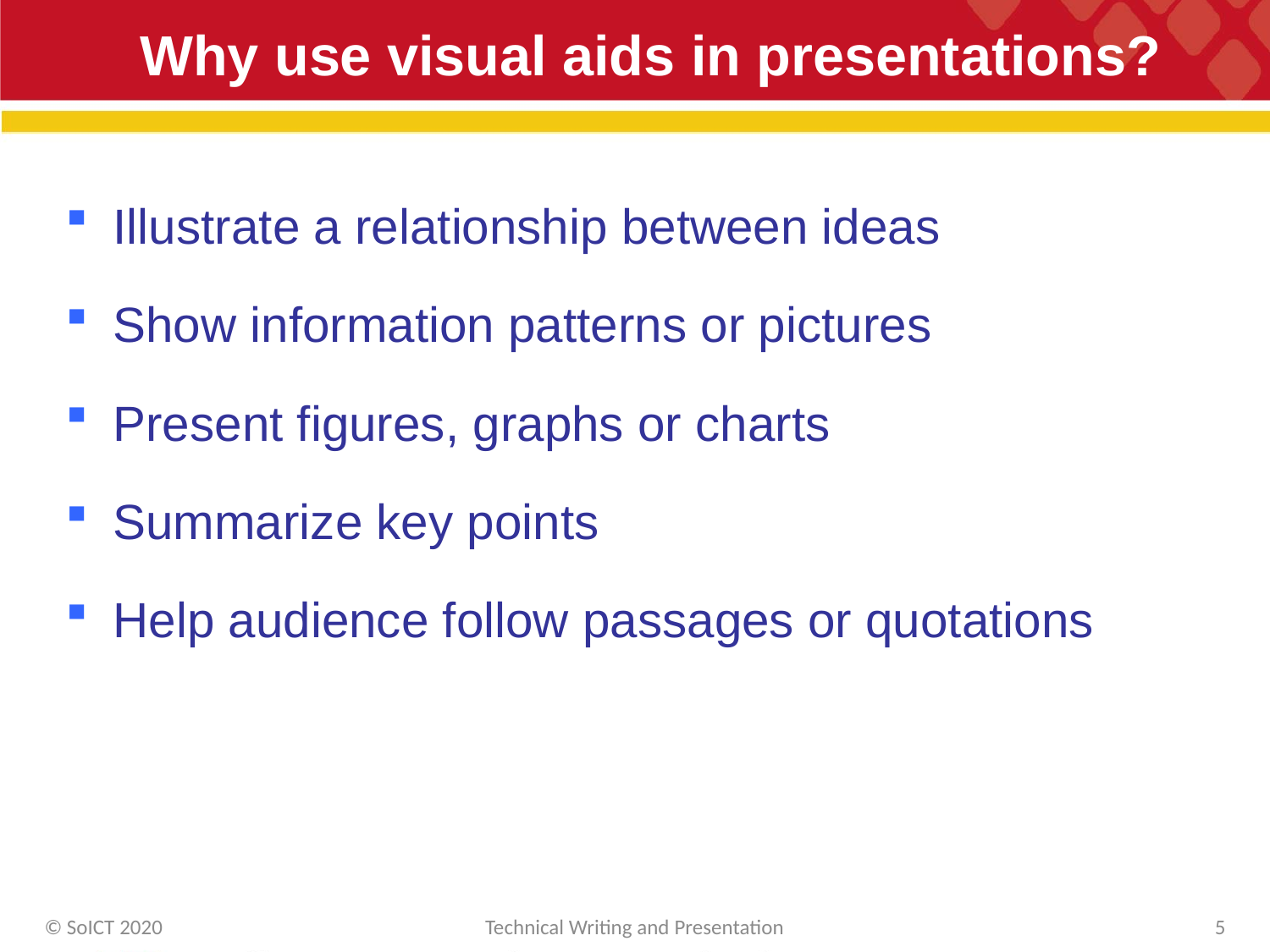

# Why use visual aids in presentations?
Illustrate a relationship between ideas
Show information patterns or pictures
Present figures, graphs or charts
Summarize key points
Help audience follow passages or quotations

© SoICT 2020
Technical Writing and Presentation
5